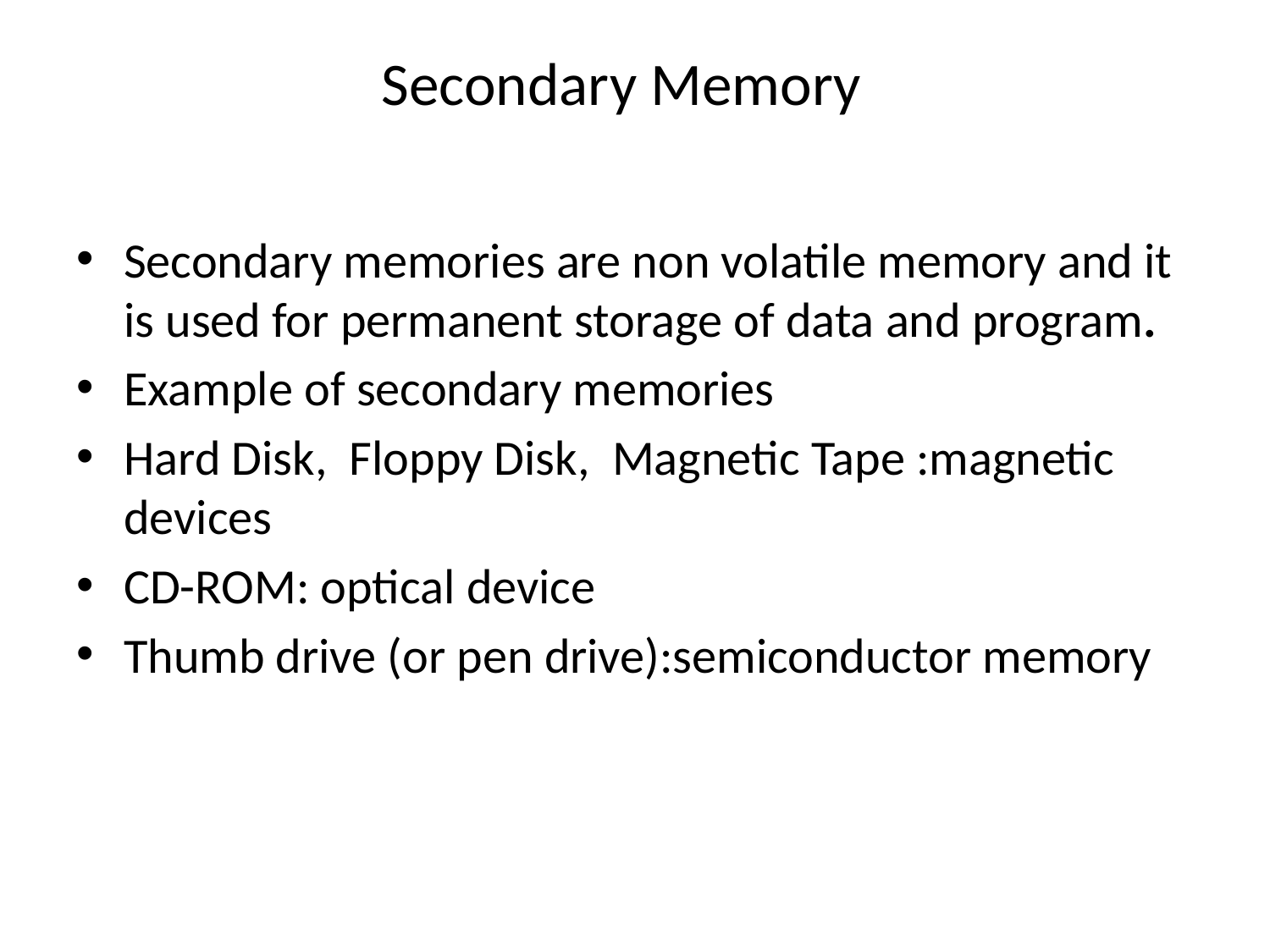

# Secondary Memory
Secondary memories are non volatile memory and it is used for permanent storage of data and program.
Example of secondary memories
Hard Disk,  Floppy Disk,  Magnetic Tape :magnetic devices
CD-ROM: optical device
Thumb drive (or pen drive):semiconductor memory